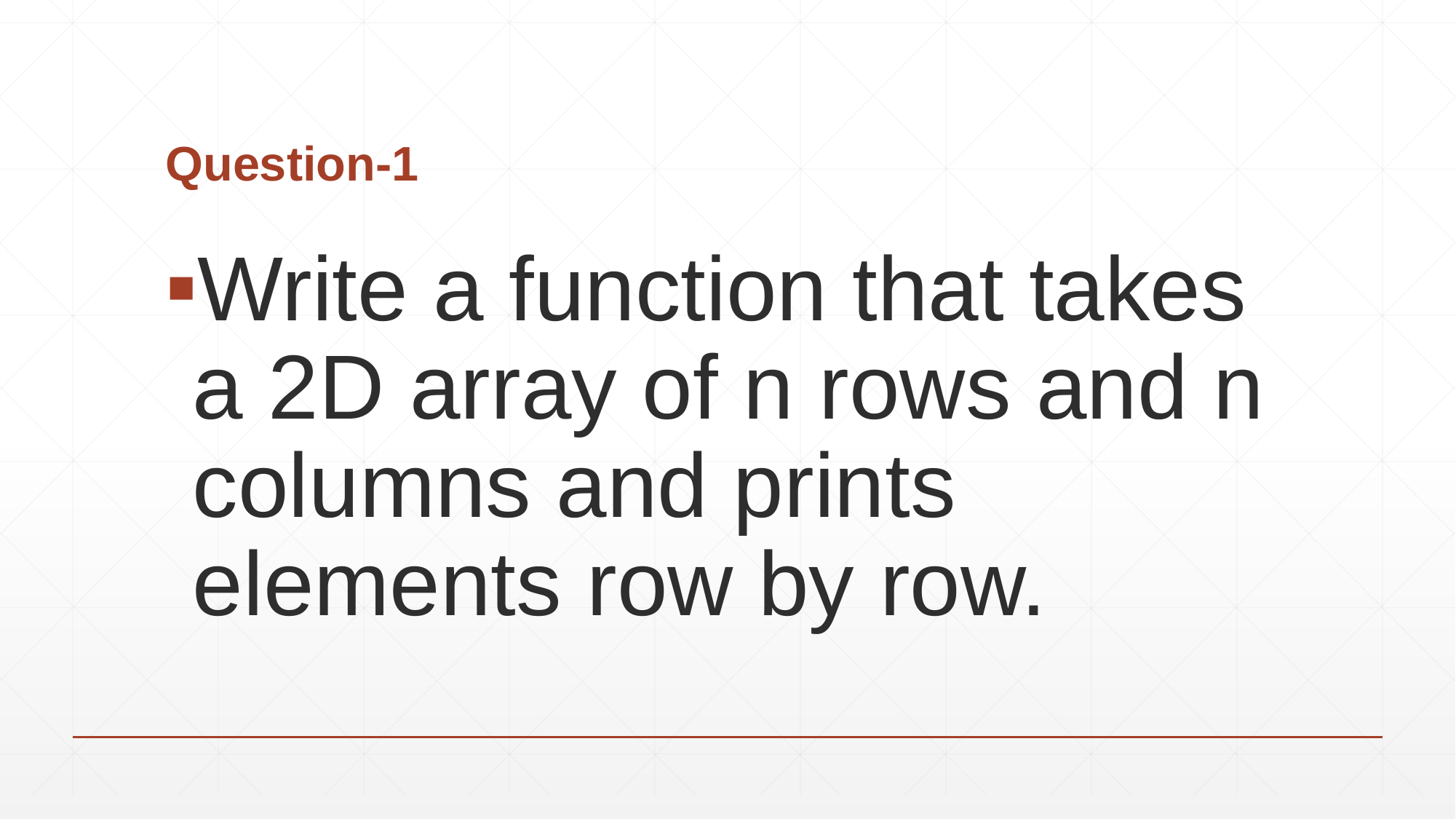

# Question-1
Write a function that takes a 2D array of n rows and n columns and prints elements row by row.